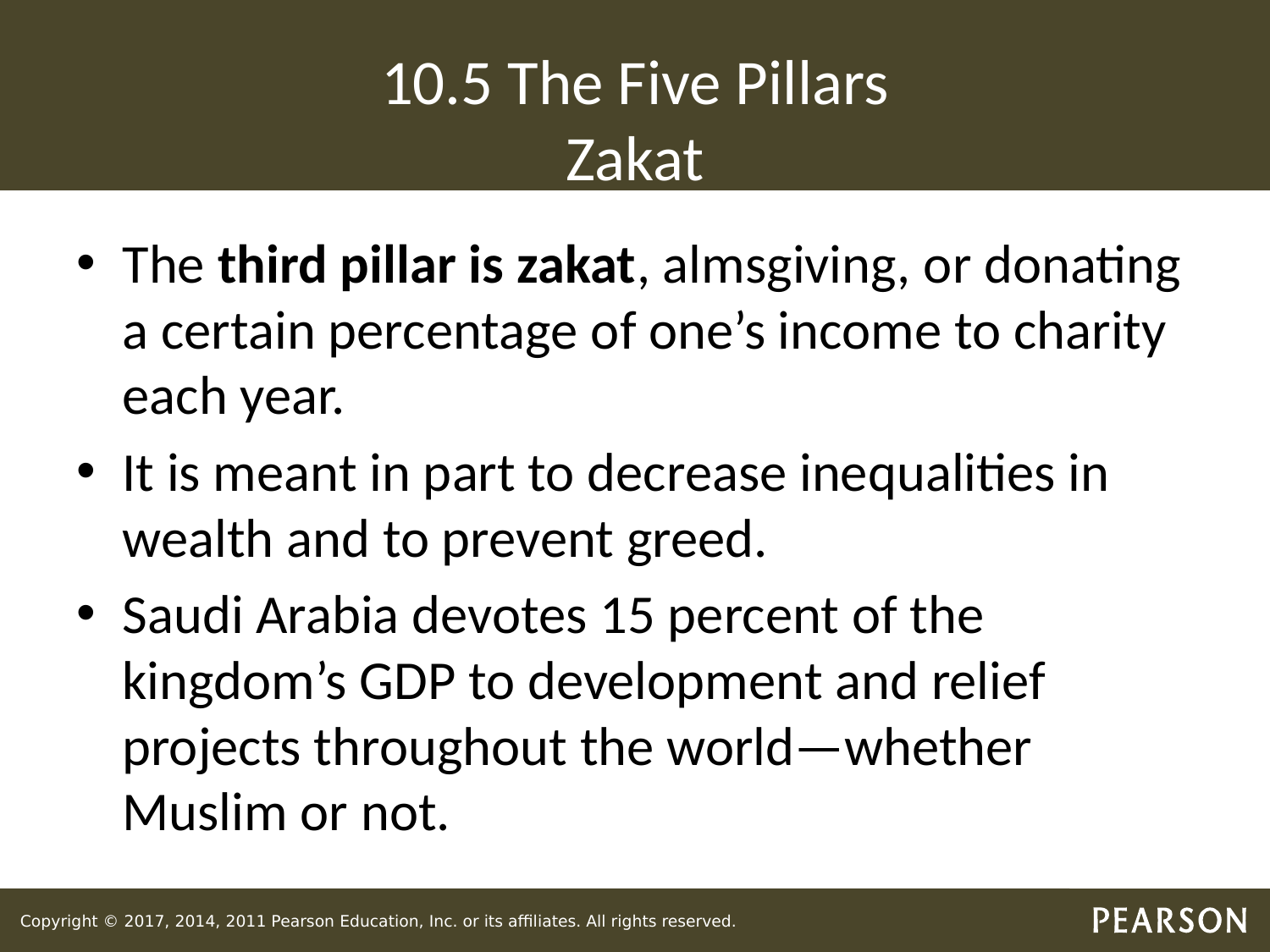

# 10.5 The Five Pillars Zakat
The third pillar is zakat, almsgiving, or donating a certain percentage of one’s income to charity each year.
It is meant in part to decrease inequalities in wealth and to prevent greed.
Saudi Arabia devotes 15 percent of the kingdom’s GDP to development and relief projects throughout the world—whether Muslim or not.